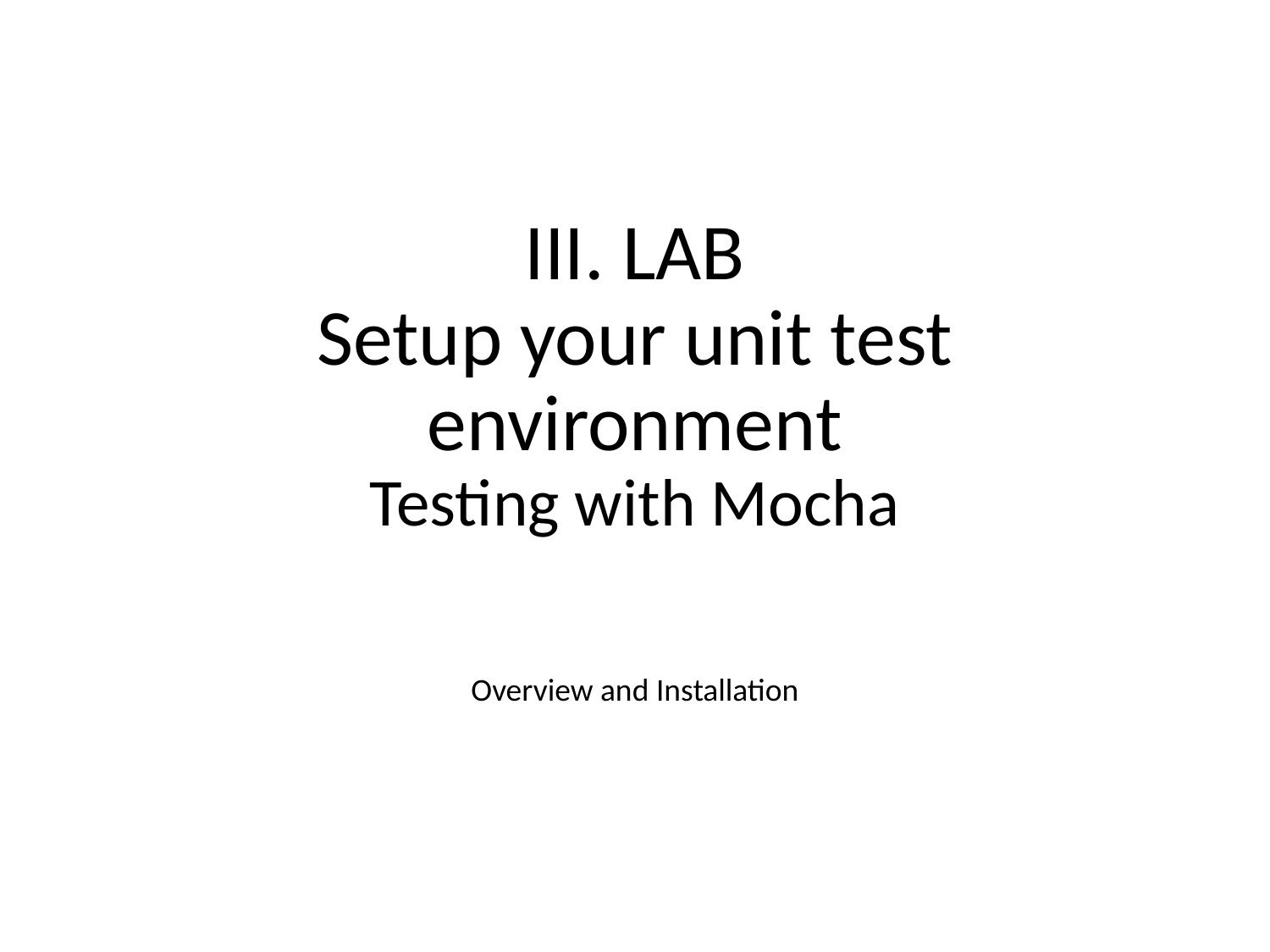

# III. LAB Setup your unit test environment Testing with Mocha
Overview and Installation